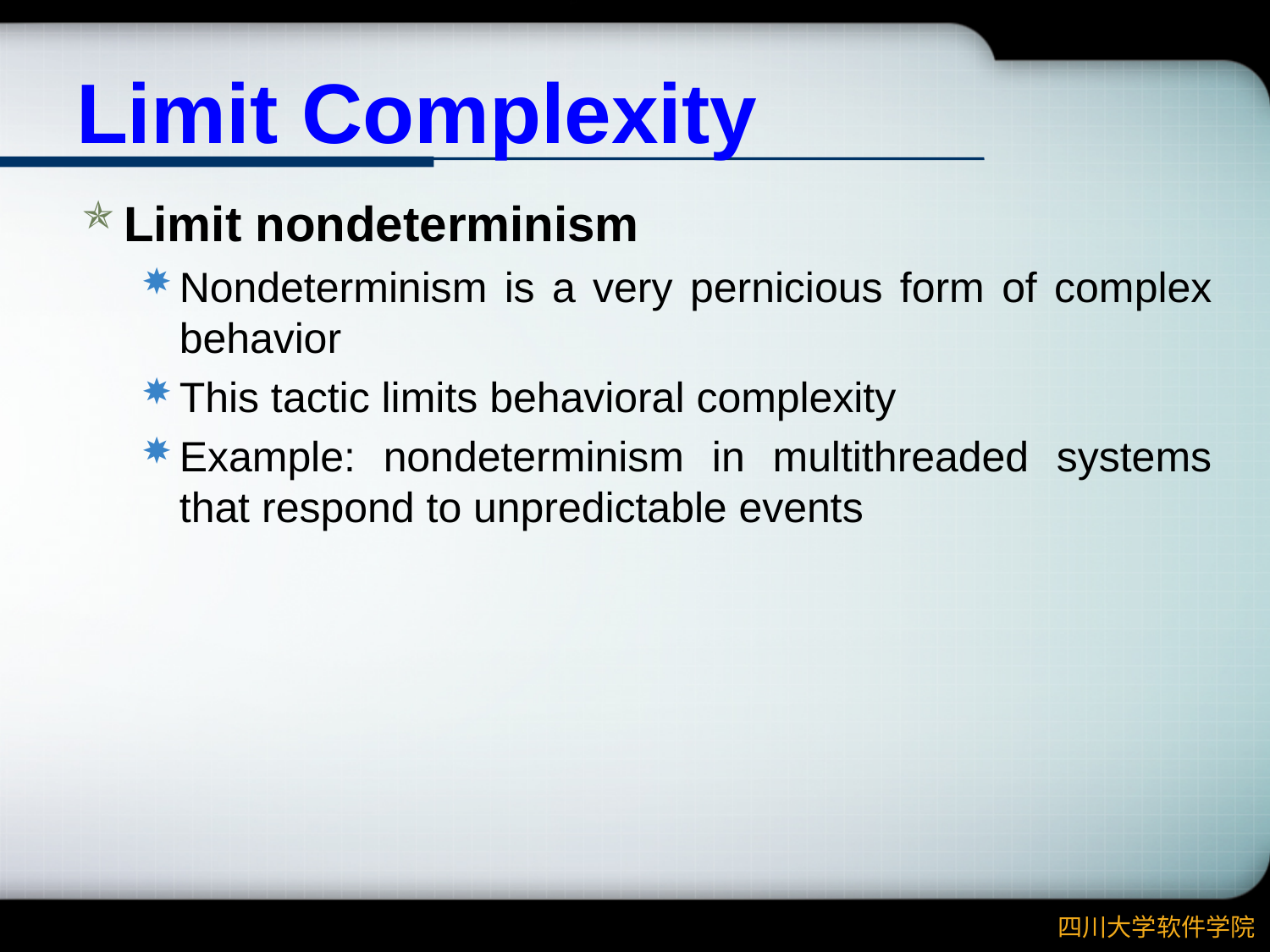

# Limit Complexity
Limit nondeterminism
Nondeterminism is a very pernicious form of complex behavior
This tactic limits behavioral complexity
Example: nondeterminism in multithreaded systems that respond to unpredictable events